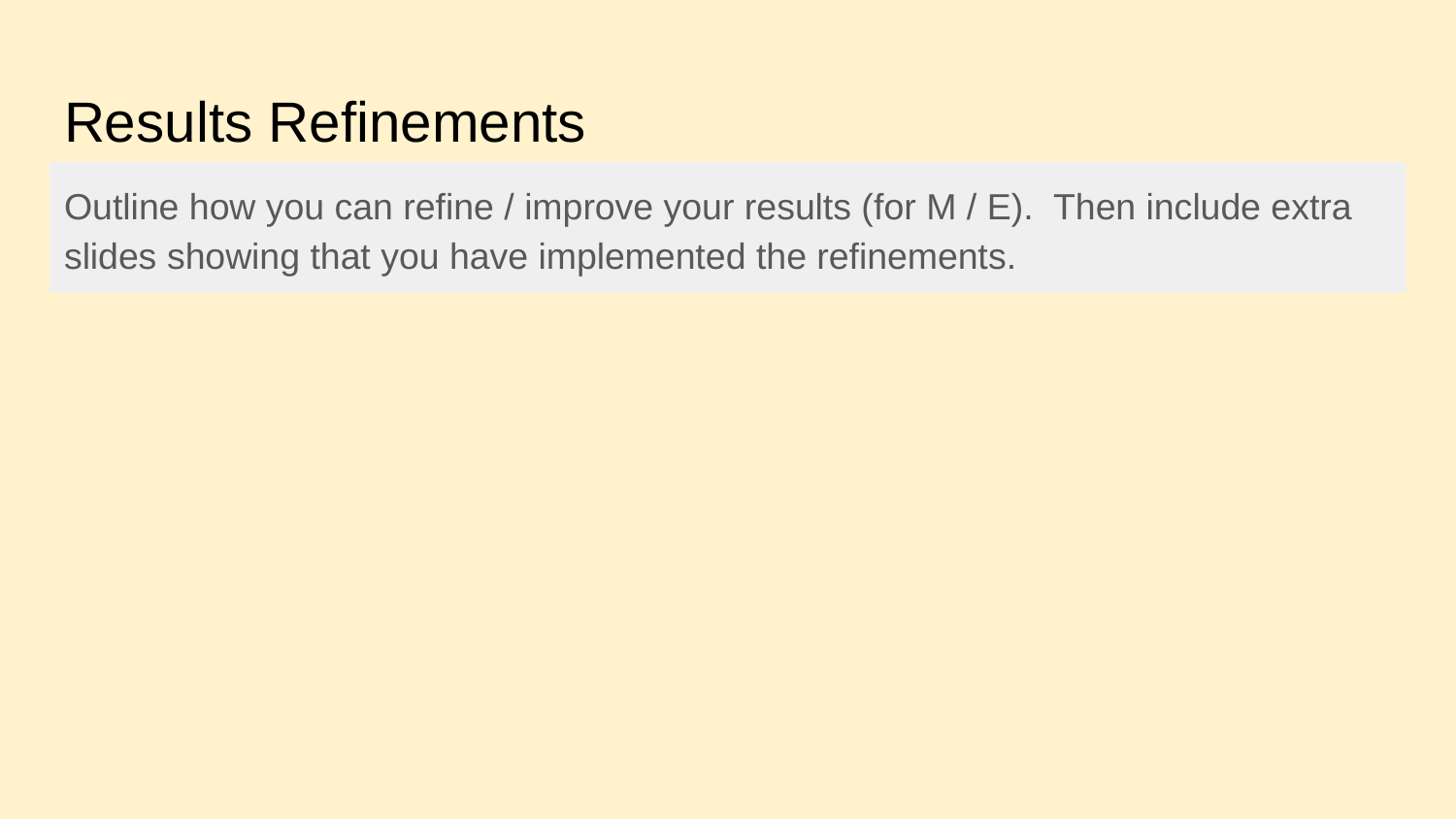

# Results Refinements
Outline how you can refine / improve your results (for M / E).  Then include extra slides showing that you have implemented the refinements.